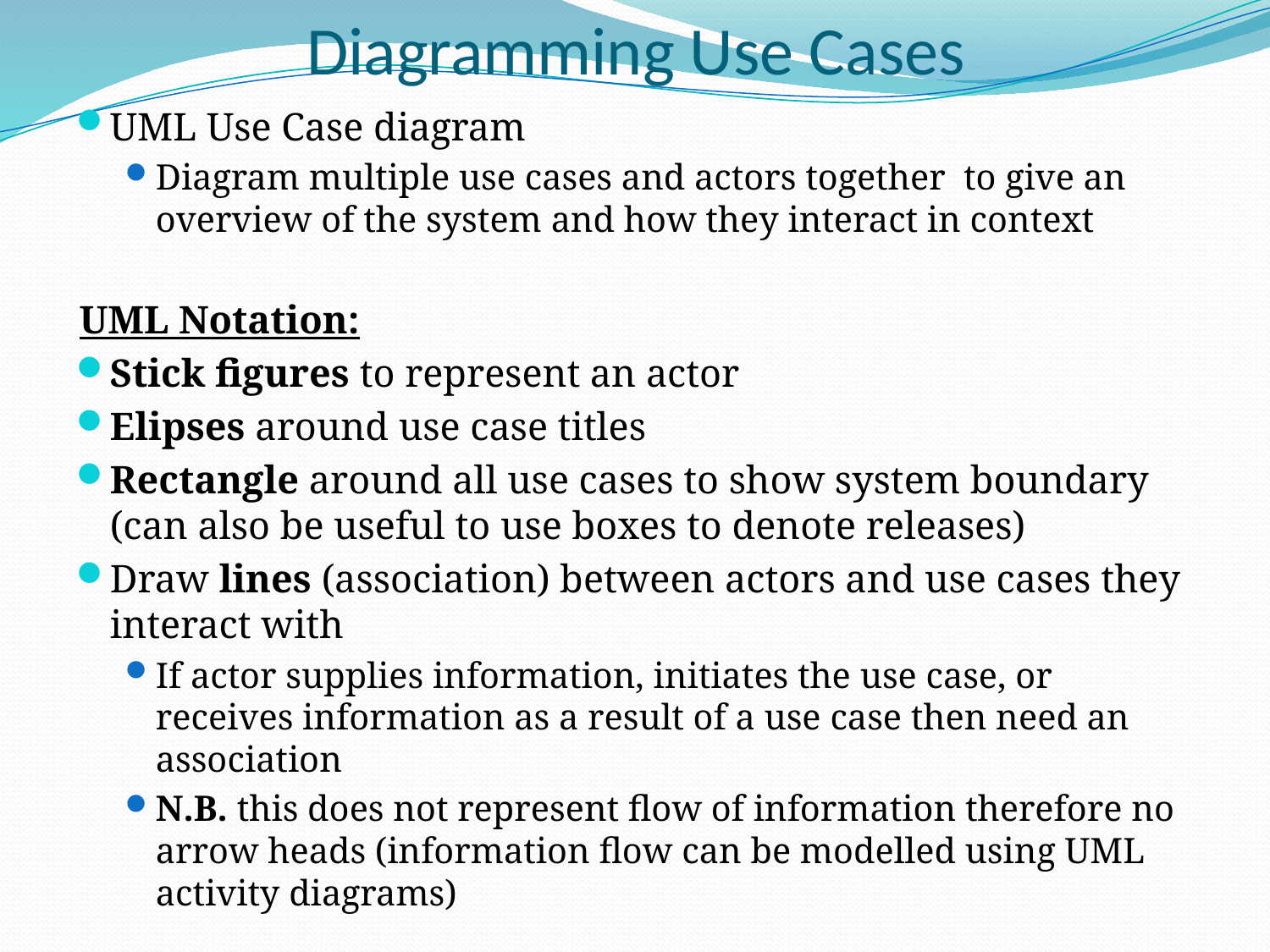

# Diagramming Use Cases
UML Use Case diagram
Diagram multiple use cases and actors together  to give an overview of the system and how they interact in context

UML Notation:
Stick figures to represent an actor
Elipses around use case titles
Rectangle around all use cases to show system boundary (can also be useful to use boxes to denote releases)
Draw lines (association) between actors and use cases they interact with
If actor supplies information, initiates the use case, or receives information as a result of a use case then need an association
N.B. this does not represent flow of information therefore no arrow heads (information flow can be modelled using UML activity diagrams)